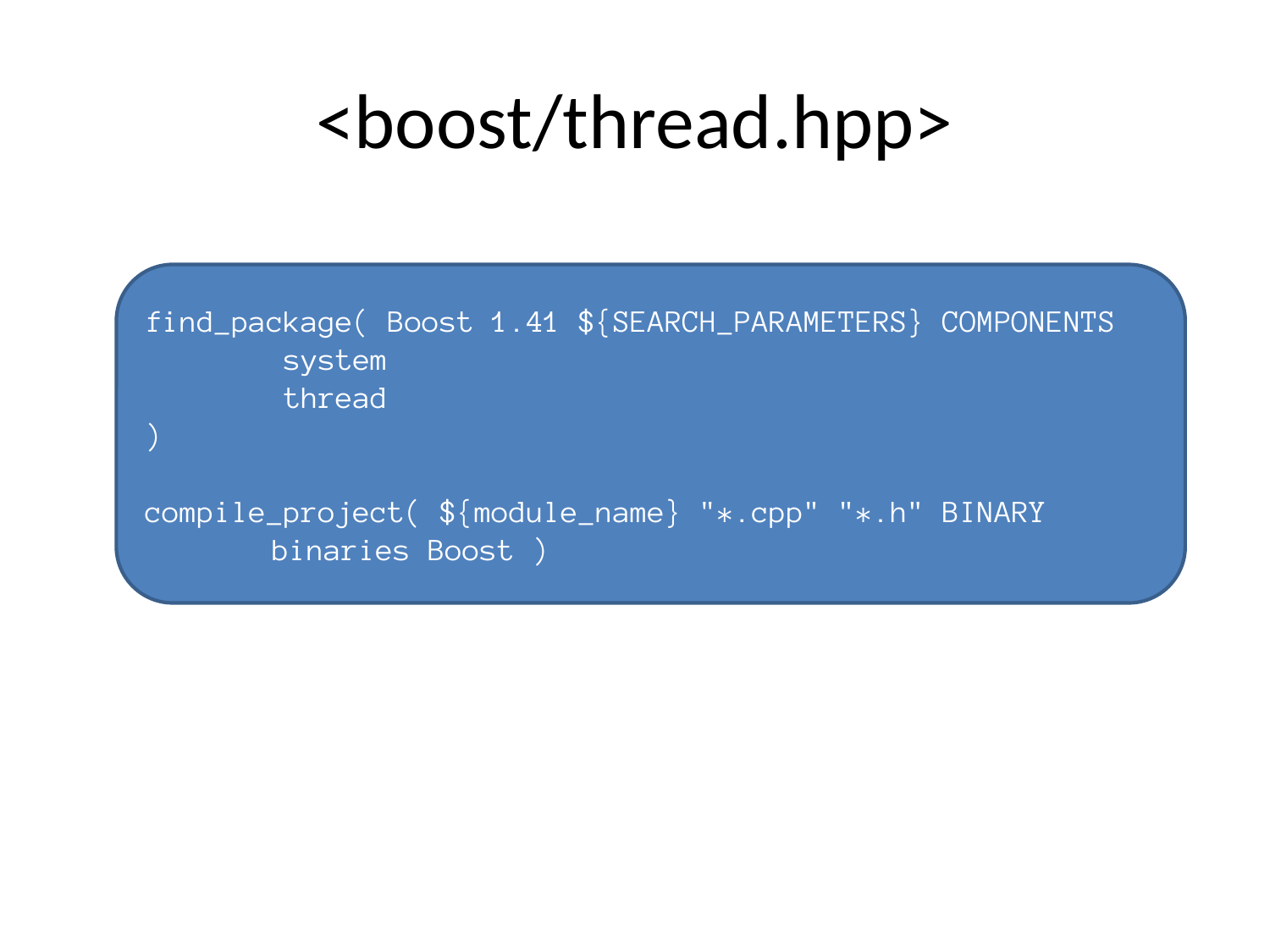

# <boost/thread.hpp>
find_package( Boost 1.41 ${SEARCH_PARAMETERS} COMPONENTS
        system
        thread
)

compile_project( ${module_name} "*.cpp" "*.h" BINARY 	binaries Boost )